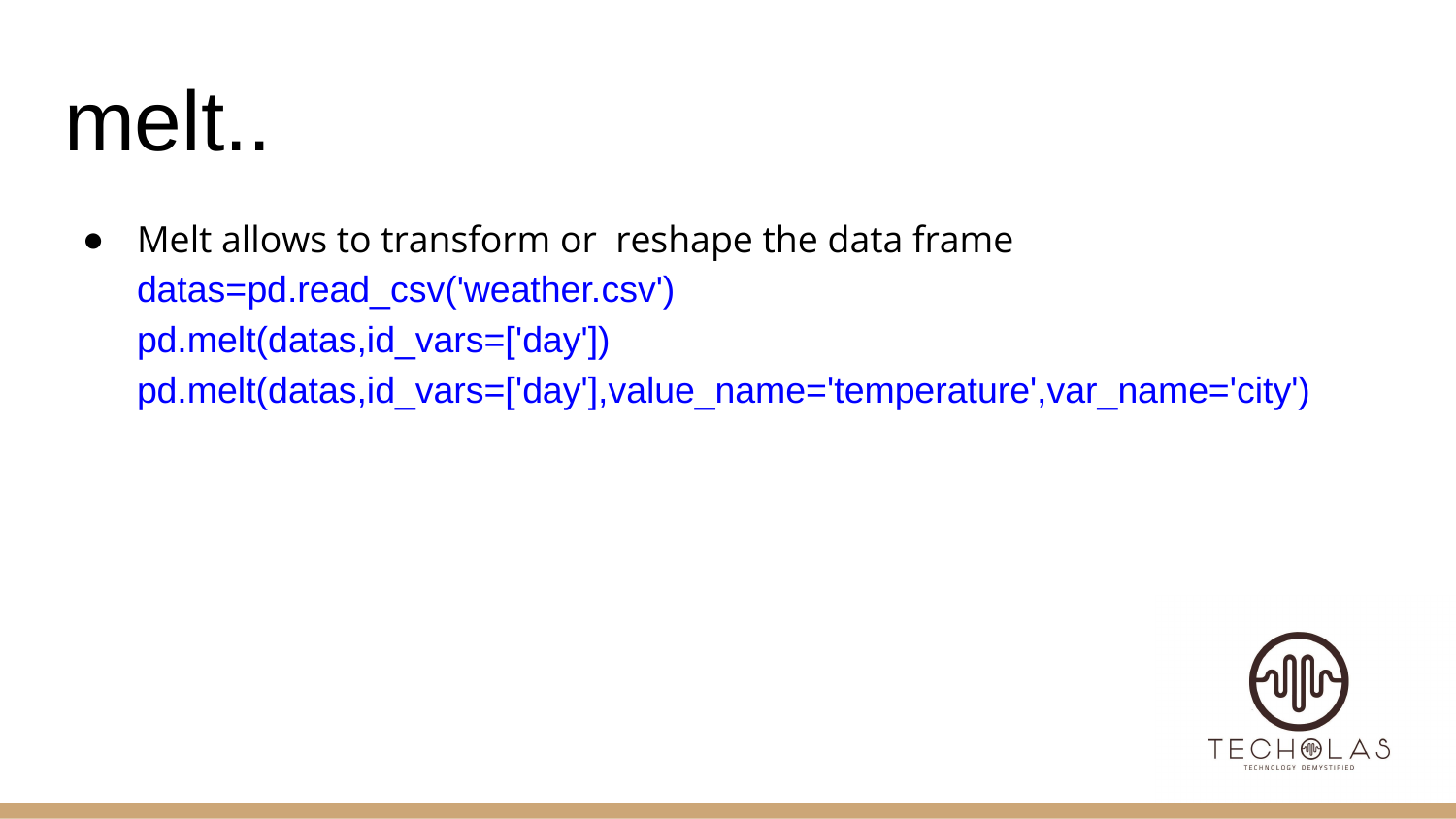

# melt..
Melt allows to transform or  reshape the data frame
datas=pd.read_csv('weather.csv')
pd.melt(datas,id_vars=['day'])
pd.melt(datas,id_vars=['day'],value_name='temperature',var_name='city')